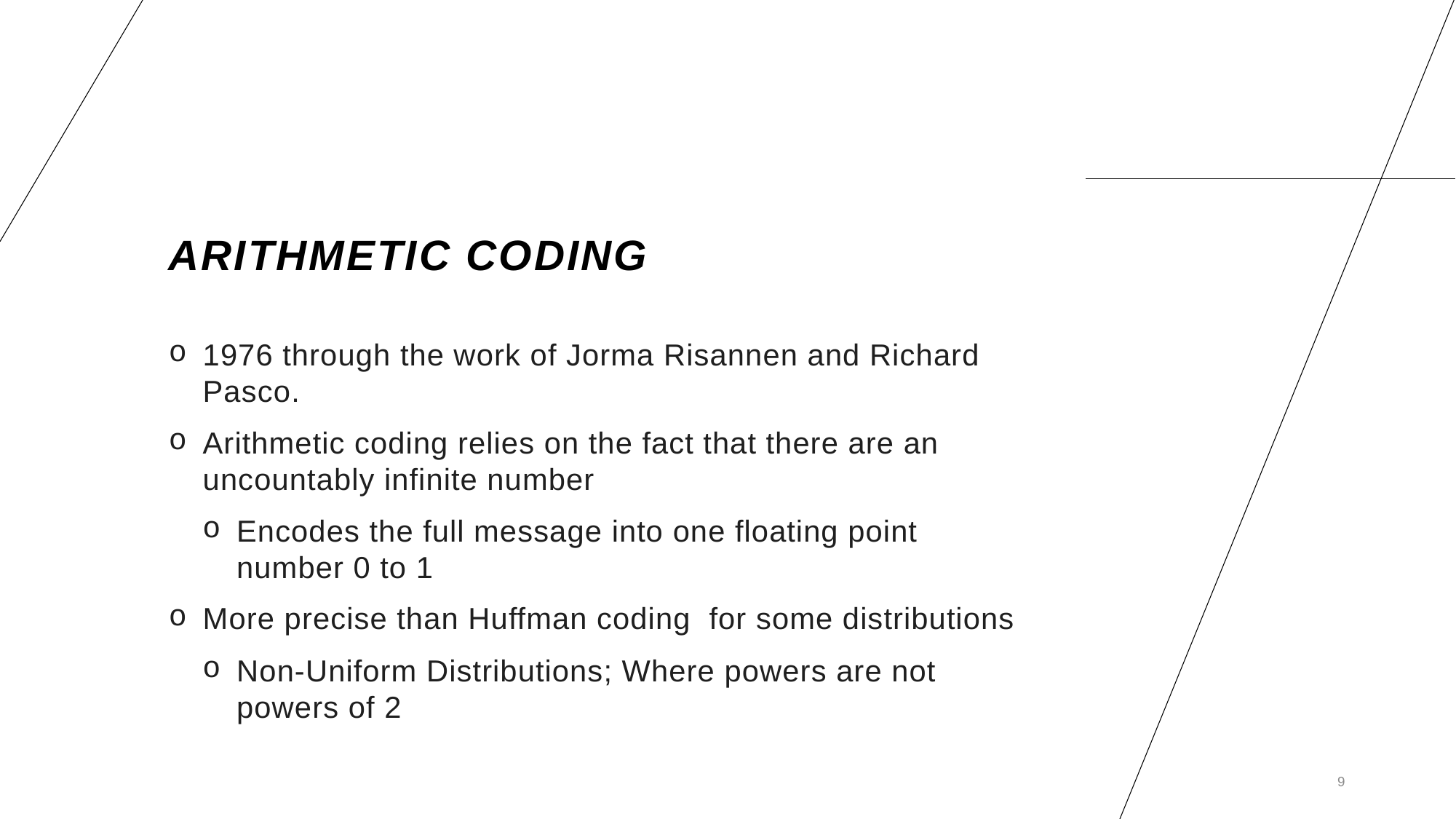

# Arithmetic Coding
1976 through the work of Jorma Risannen and Richard Pasco.
Arithmetic coding relies on the fact that there are an uncountably infinite number
Encodes the full message into one floating point number 0 to 1
More precise than Huffman coding  for some distributions
Non-Uniform Distributions; Where powers are not powers of 2

9